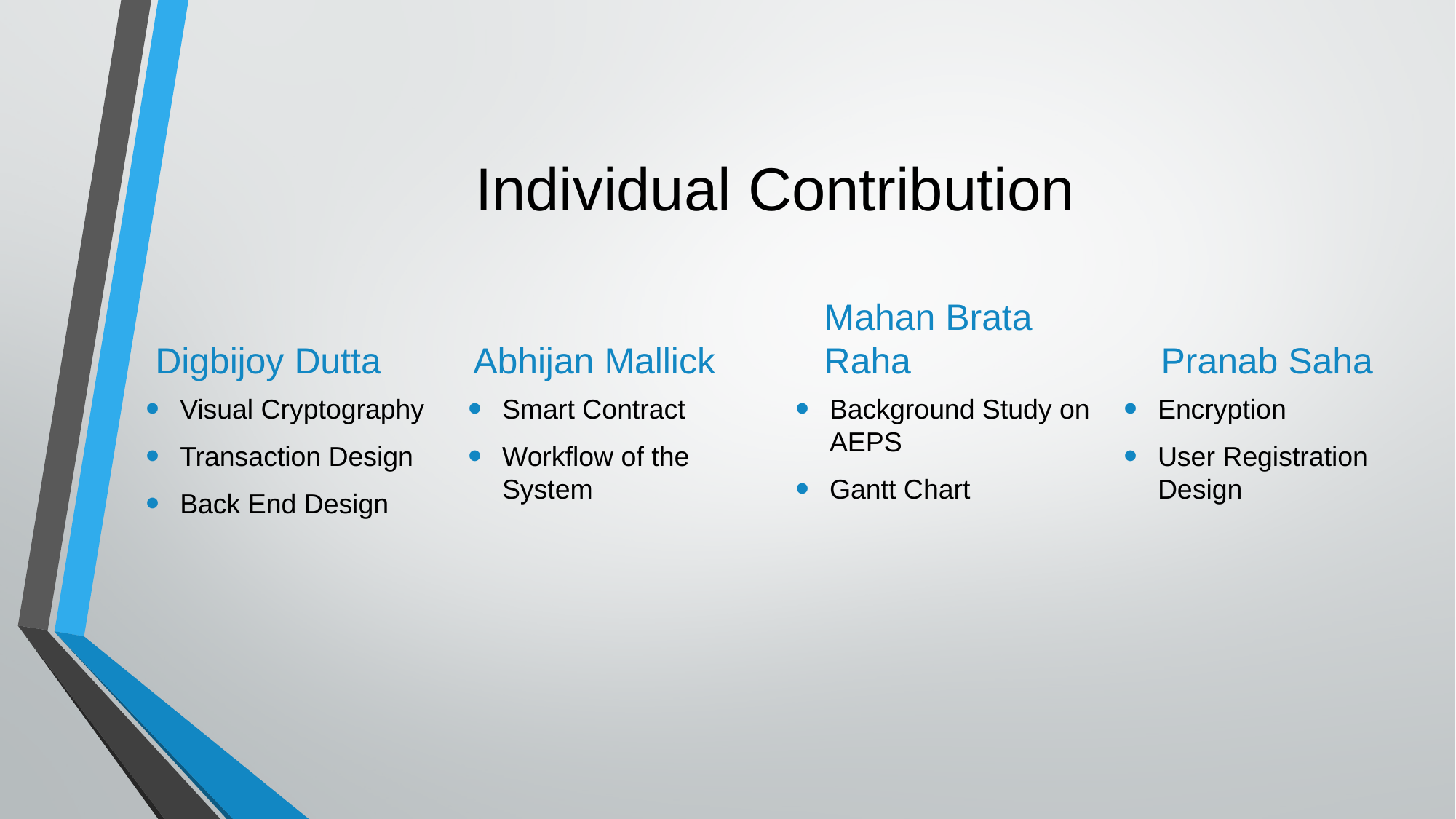

# Individual Contribution
Digbijoy Dutta
Abhijan Mallick
Mahan Brata Raha
Pranab Saha
Visual Cryptography
Transaction Design
Back End Design
Smart Contract
Workflow of the System
Background Study on AEPS
Gantt Chart
Encryption
User Registration Design